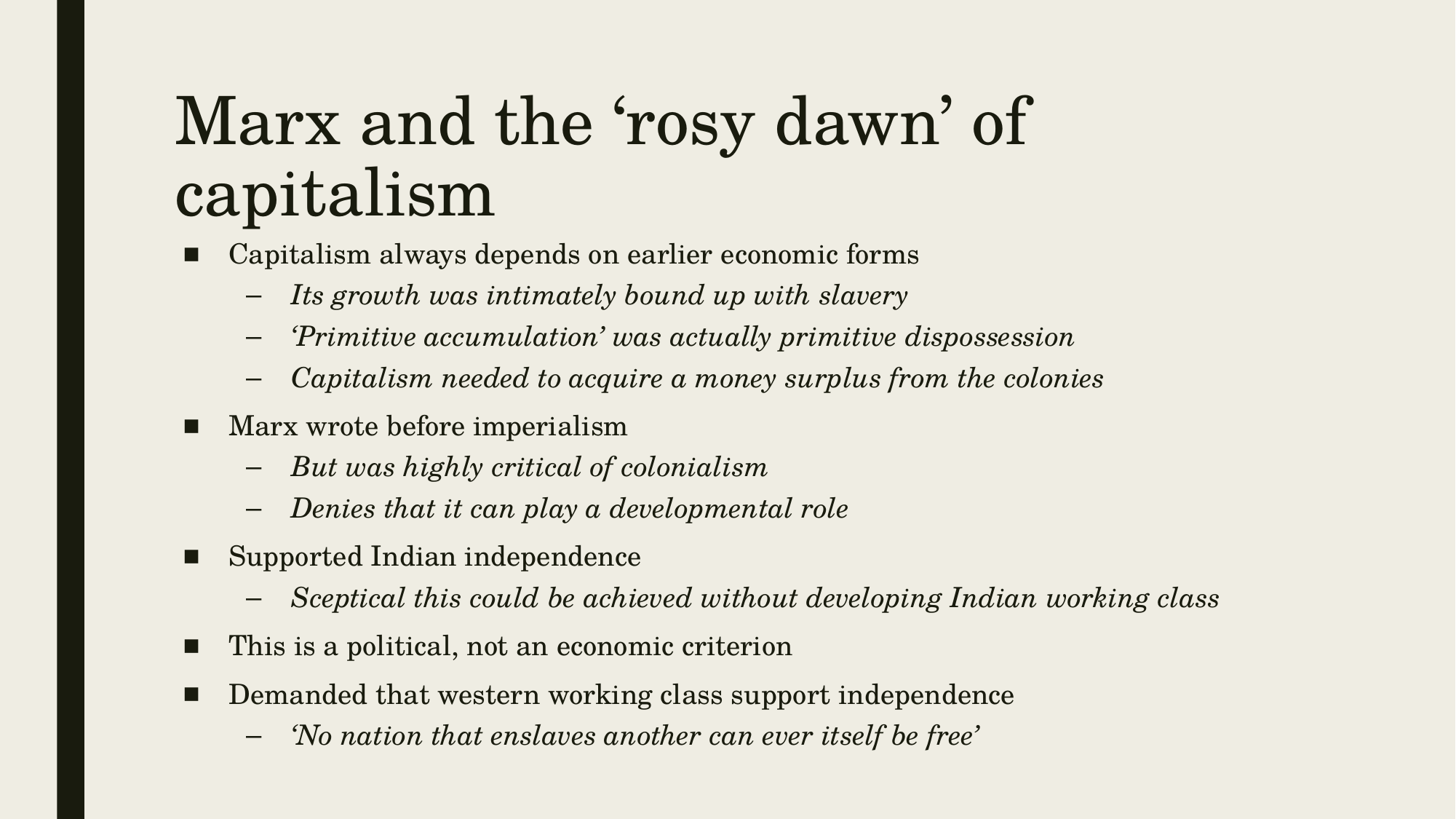

# Marx and the ‘rosy dawn’ of capitalism
Capitalism always depends on earlier economic forms
Its growth was intimately bound up with slavery
‘Primitive accumulation’ was actually primitive dispossession
Capitalism needed to acquire a money surplus from the colonies
Marx wrote before imperialism
But was highly critical of colonialism
Denies that it can play a developmental role
Supported Indian independence
Sceptical this could be achieved without developing Indian working class
This is a political, not an economic criterion
Demanded that western working class support independence
‘No nation that enslaves another can ever itself be free’